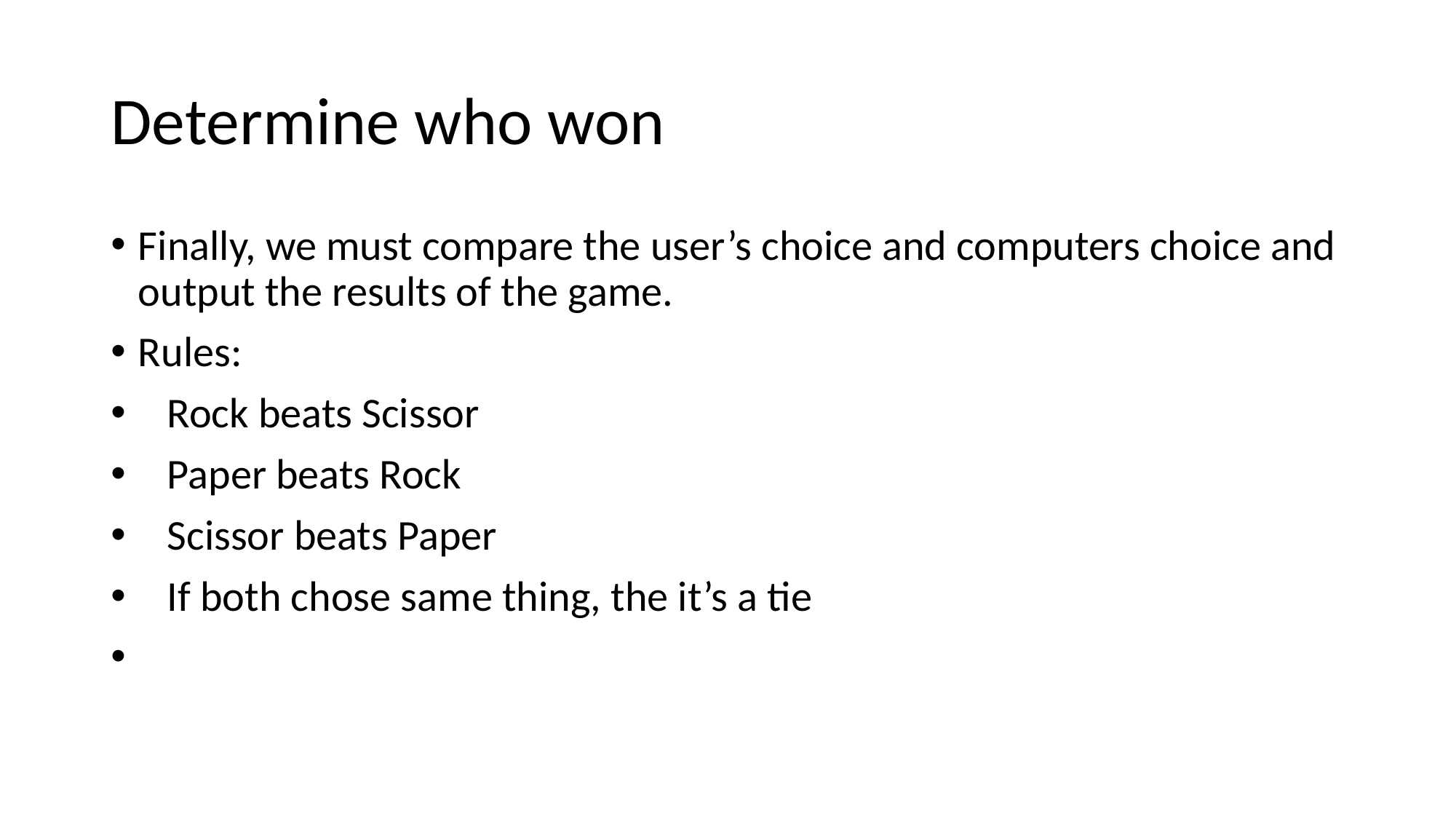

# Determine who won
Finally, we must compare the user’s choice and computers choice and output the results of the game.
Rules:
   Rock beats Scissor
   Paper beats Rock
   Scissor beats Paper
   If both chose same thing, the it’s a tie